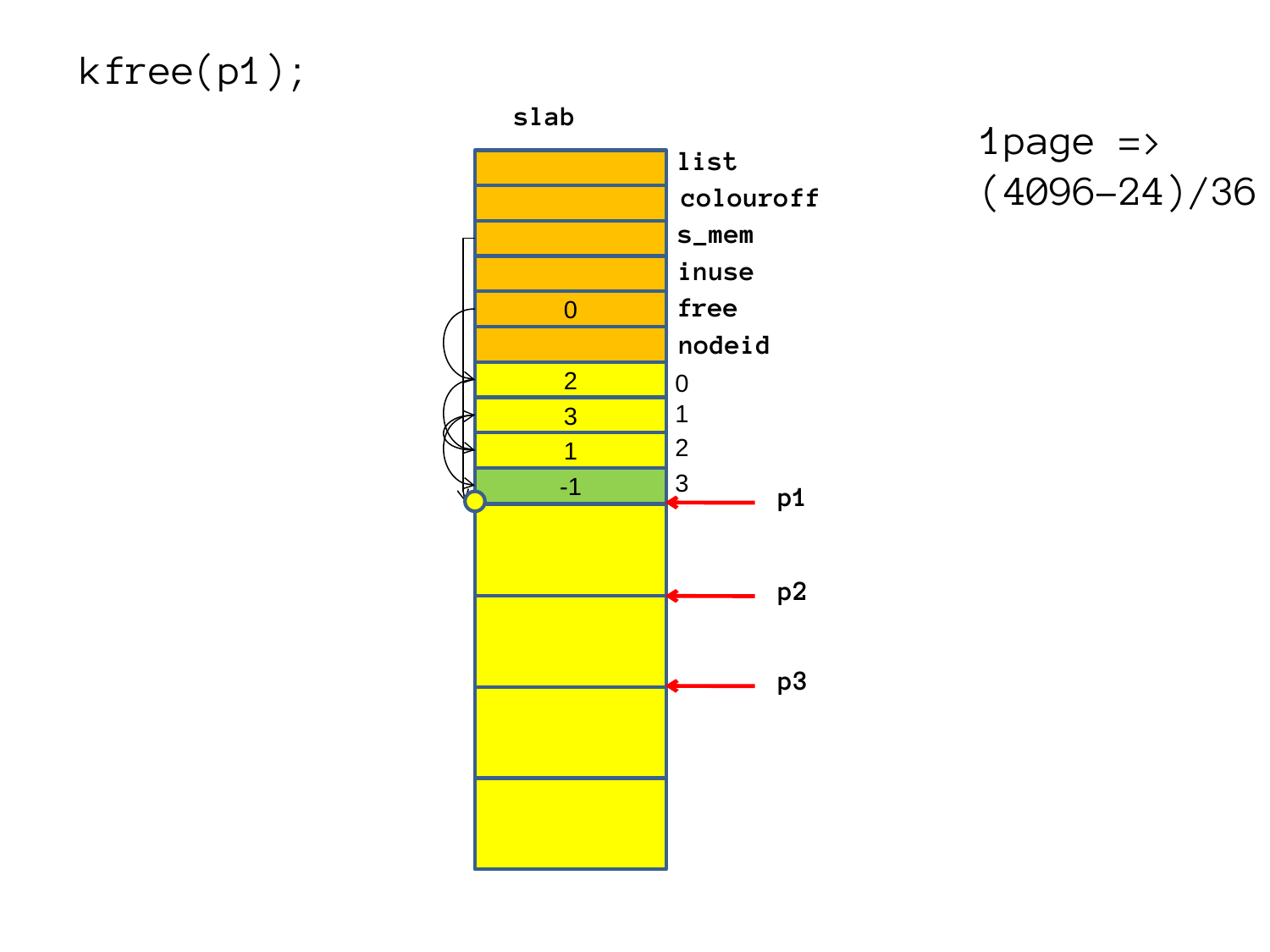

kfree(p1);
slab
1page =>
(4096-24)/36
list

colouroff

s_mem

inuse

free
0
nodeid

0
2
1
3
2
1
3
-1
p1

p2

p3